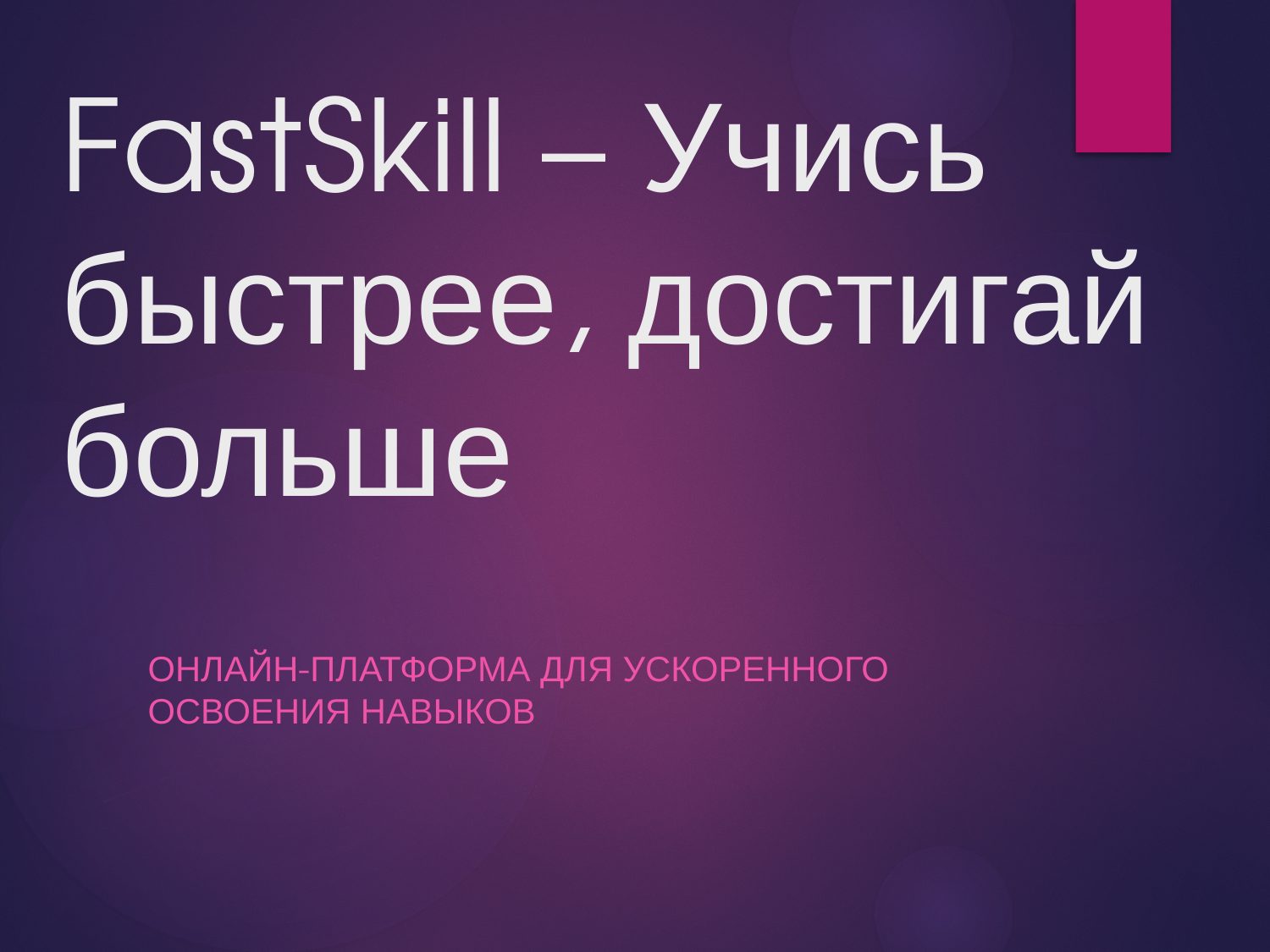

# FastSkill – Учись быстрее, достигай больше
Онлайн-платформа для ускоренного освоения навыков